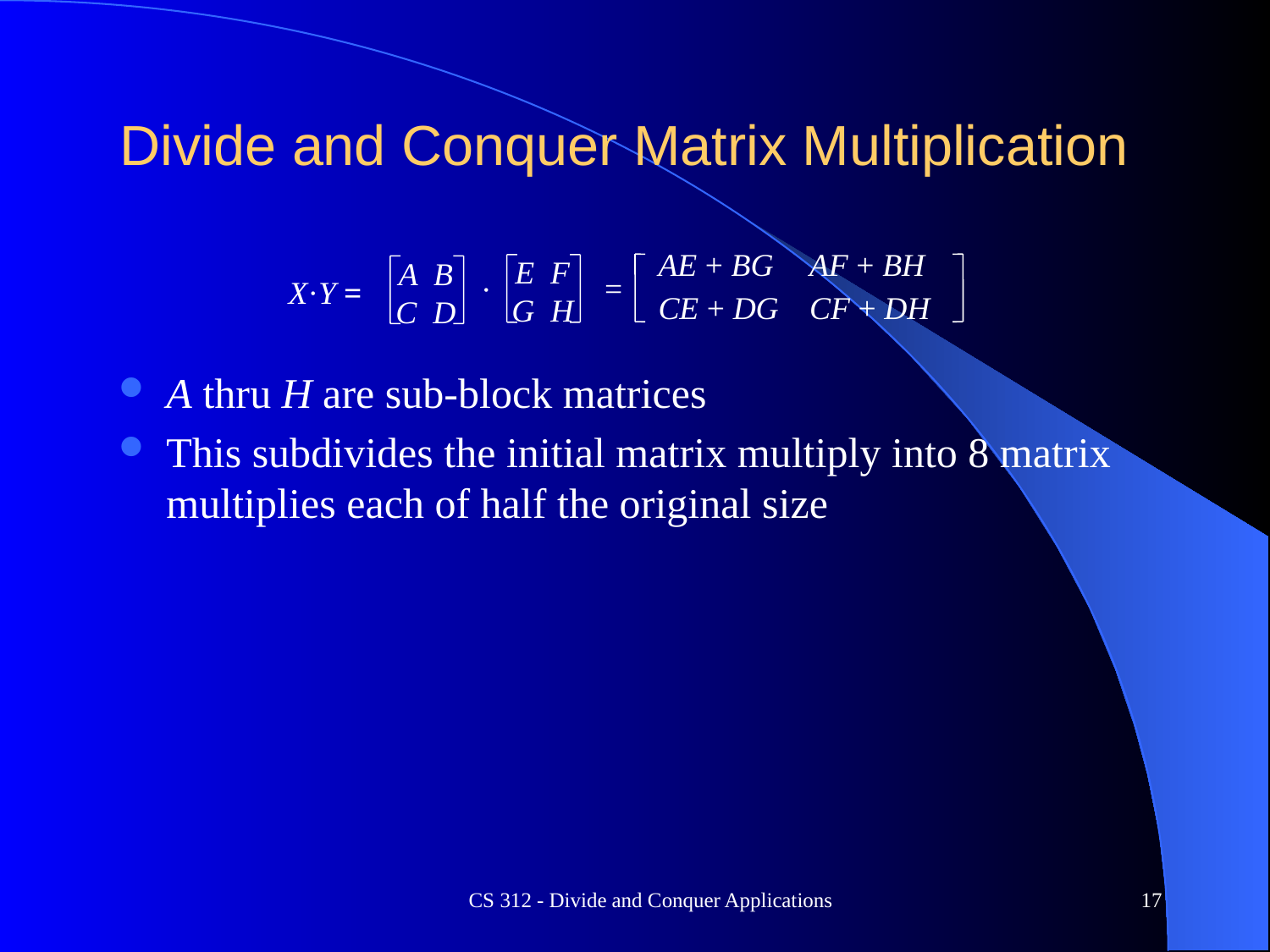

# Divide and Conquer Matrix Multiplication
AE + BG	   AF + BH
CE + DG 	   CF + DH
E  F
G  H
A  B
C  D

=
·
X·Y =
A thru H are sub-block matrices
This subdivides the initial matrix multiply into 8 matrix multiplies each of half the original size
CS 312 - Divide and Conquer Applications
17